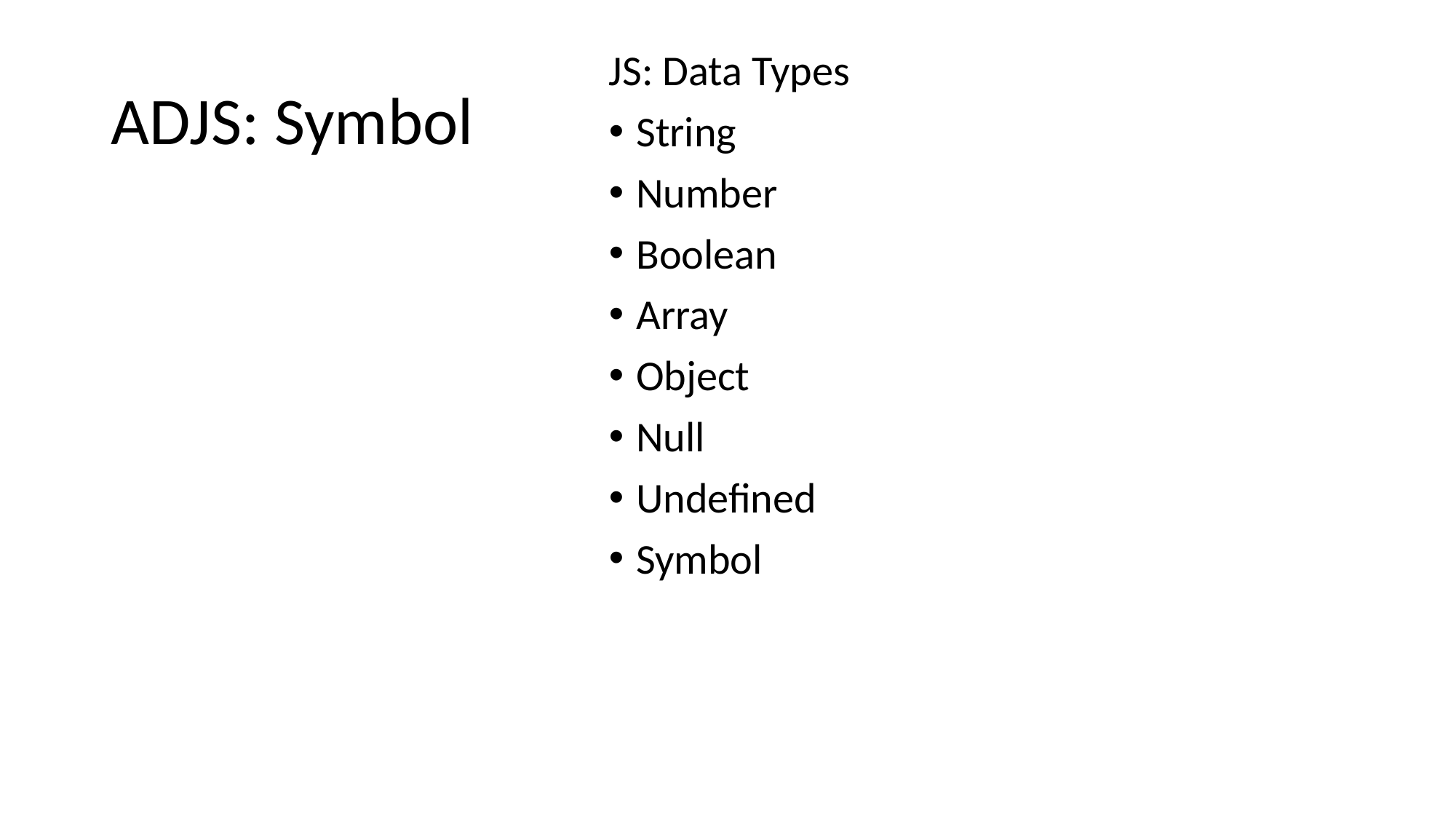

# ADJS: Symbol
JS: Data Types
String
Number
Boolean
Array
Object
Null
Undefined
Symbol